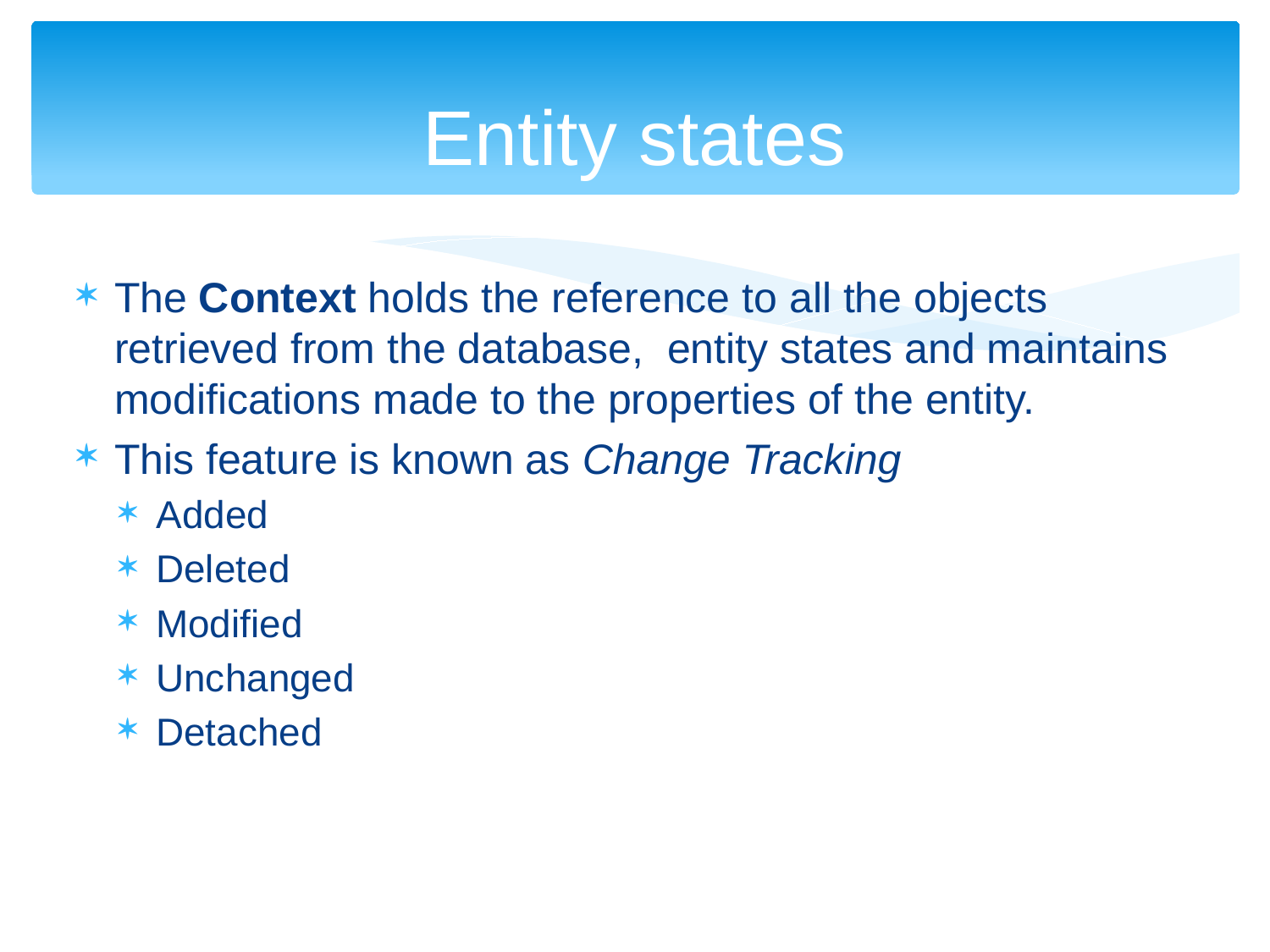

# Entity states
The Context holds the reference to all the objects retrieved from the database,  entity states and maintains modifications made to the properties of the entity.
This feature is known as Change Tracking
Added
Deleted
Modified
Unchanged
Detached